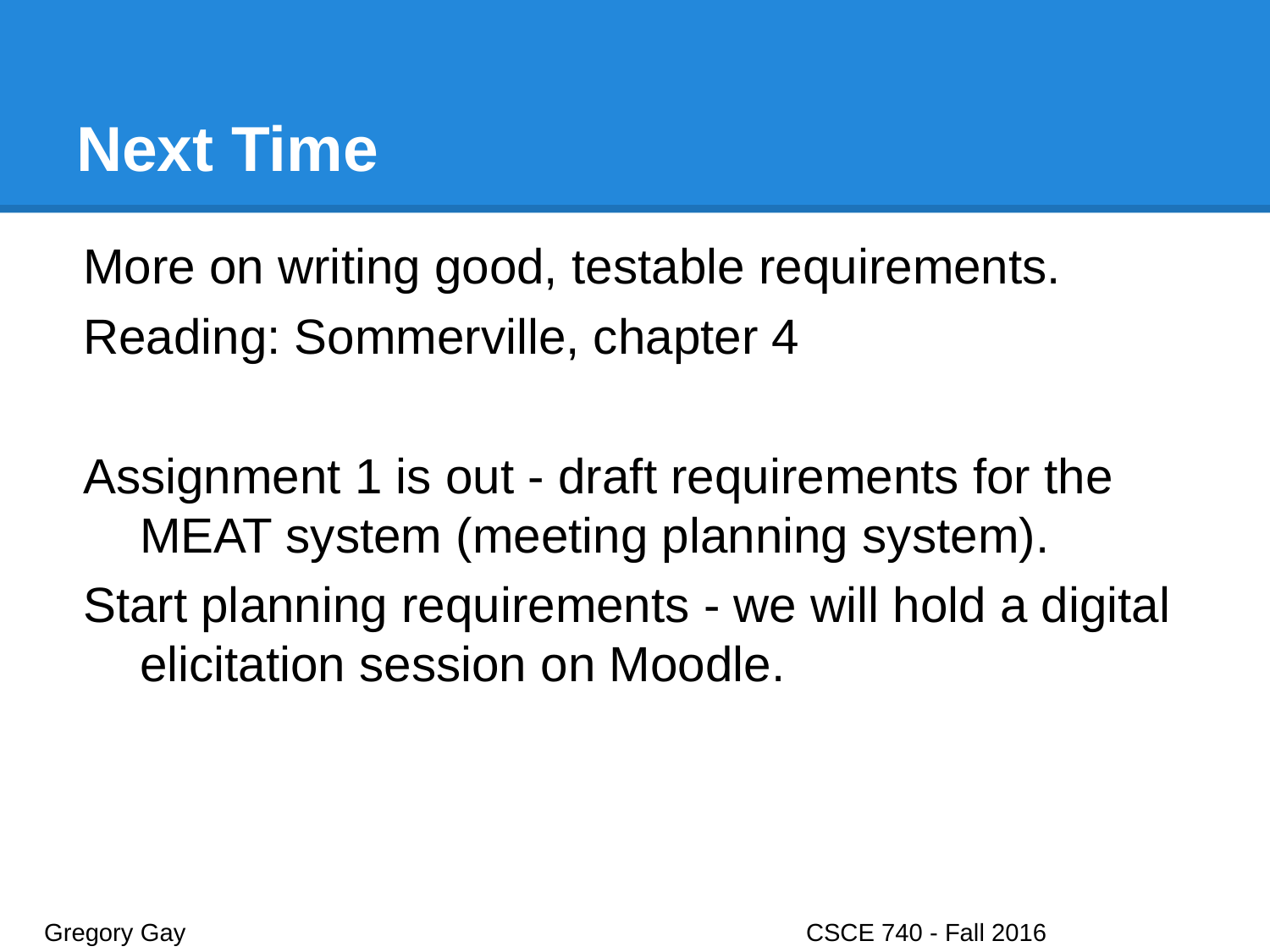

# Next Time
More on writing good, testable requirements.
Reading: Sommerville, chapter 4

Assignment 1 is out - draft requirements for the MEAT system (meeting planning system).
Start planning requirements - we will hold a digital elicitation session on Moodle.
Gregory Gay					CSCE 740 - Fall 2016								49